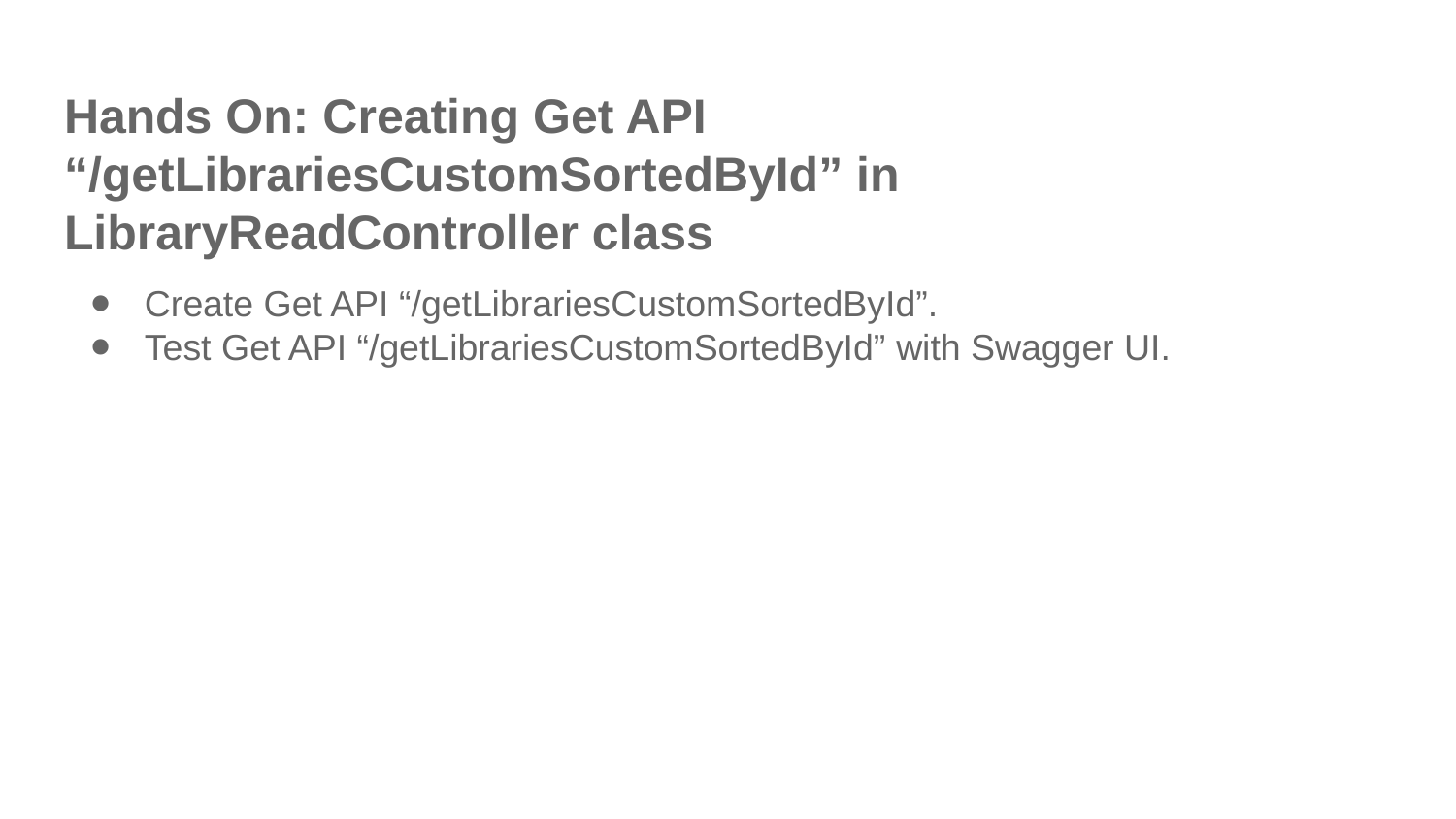

# Hands On: Creating Get API “/getLibrariesCustomSortedById” in LibraryReadController class
Create Get API “/getLibrariesCustomSortedById”.
Test Get API “/getLibrariesCustomSortedById” with Swagger UI.